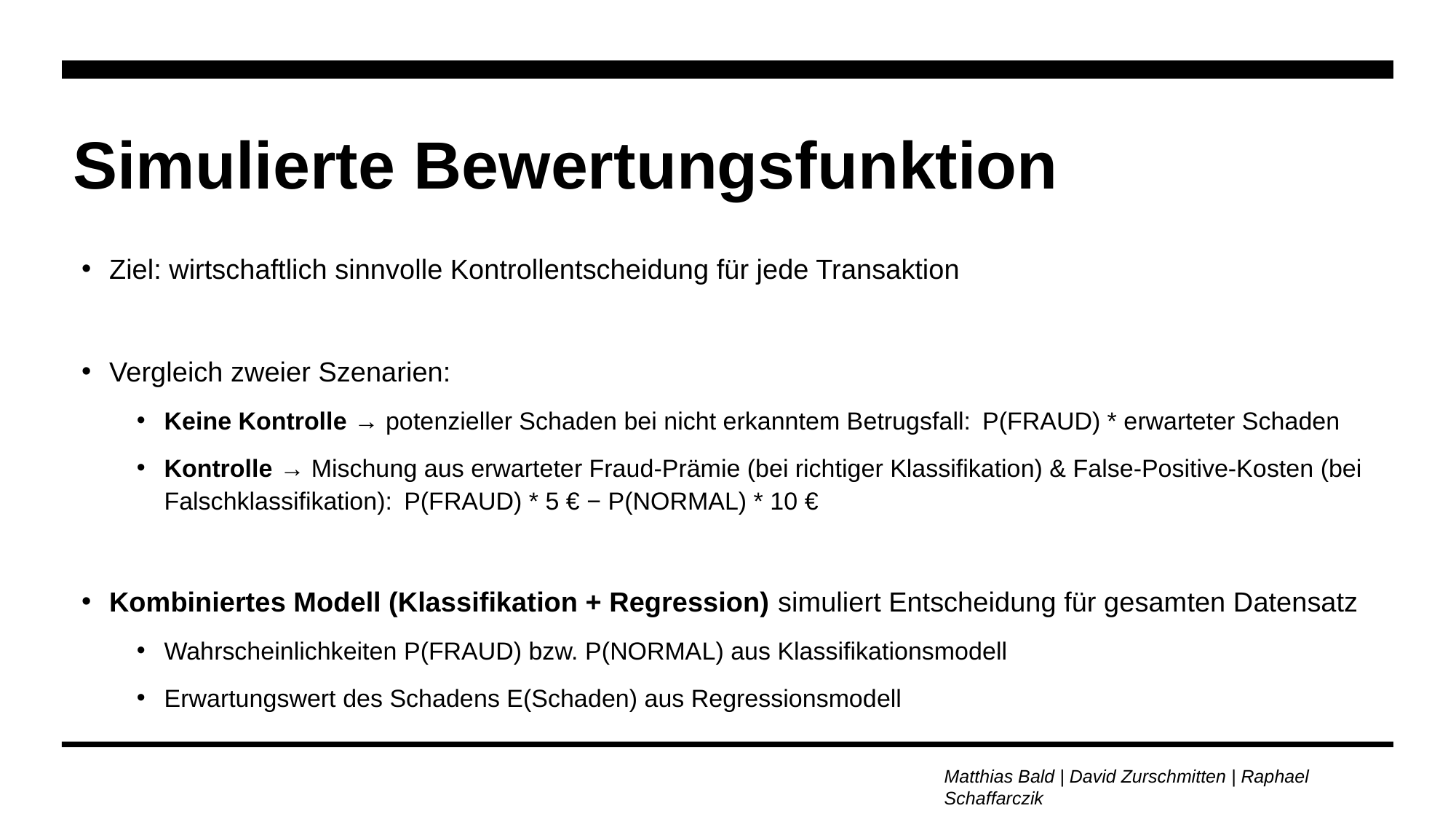

# Simulierte Bewertungsfunktion

Ziel: wirtschaftlich sinnvolle Kontrollentscheidung für jede Transaktion

Vergleich zweier Szenarien:
Keine Kontrolle → potenzieller Schaden bei nicht erkanntem Betrugsfall:  P(FRAUD) * erwarteter Schaden
Kontrolle → Mischung aus erwarteter Fraud-Prämie (bei richtiger Klassifikation) & False-Positive-Kosten (bei Falschklassifikation):  P(FRAUD) * 5 € − P(NORMAL) * 10 €

Kombiniertes Modell (Klassifikation + Regression) simuliert Entscheidung für gesamten Datensatz
Wahrscheinlichkeiten P(FRAUD) bzw. P(NORMAL) aus Klassifikationsmodell
Erwartungswert des Schadens E(Schaden) aus Regressionsmodell